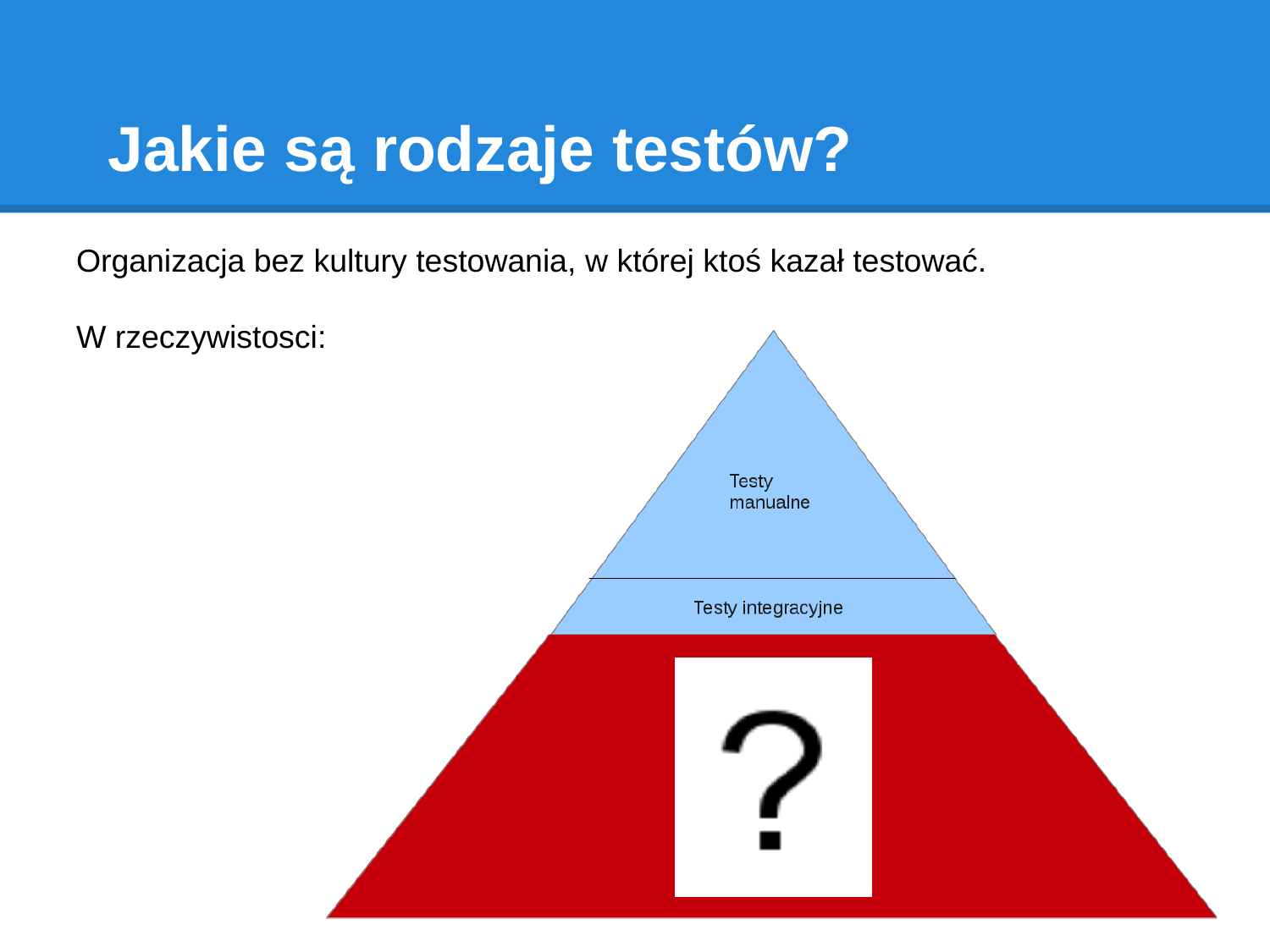

# Jakie są rodzaje testów?
Organizacja bez kultury testowania, w której ktoś kazał testować.
W rzeczywistosci: